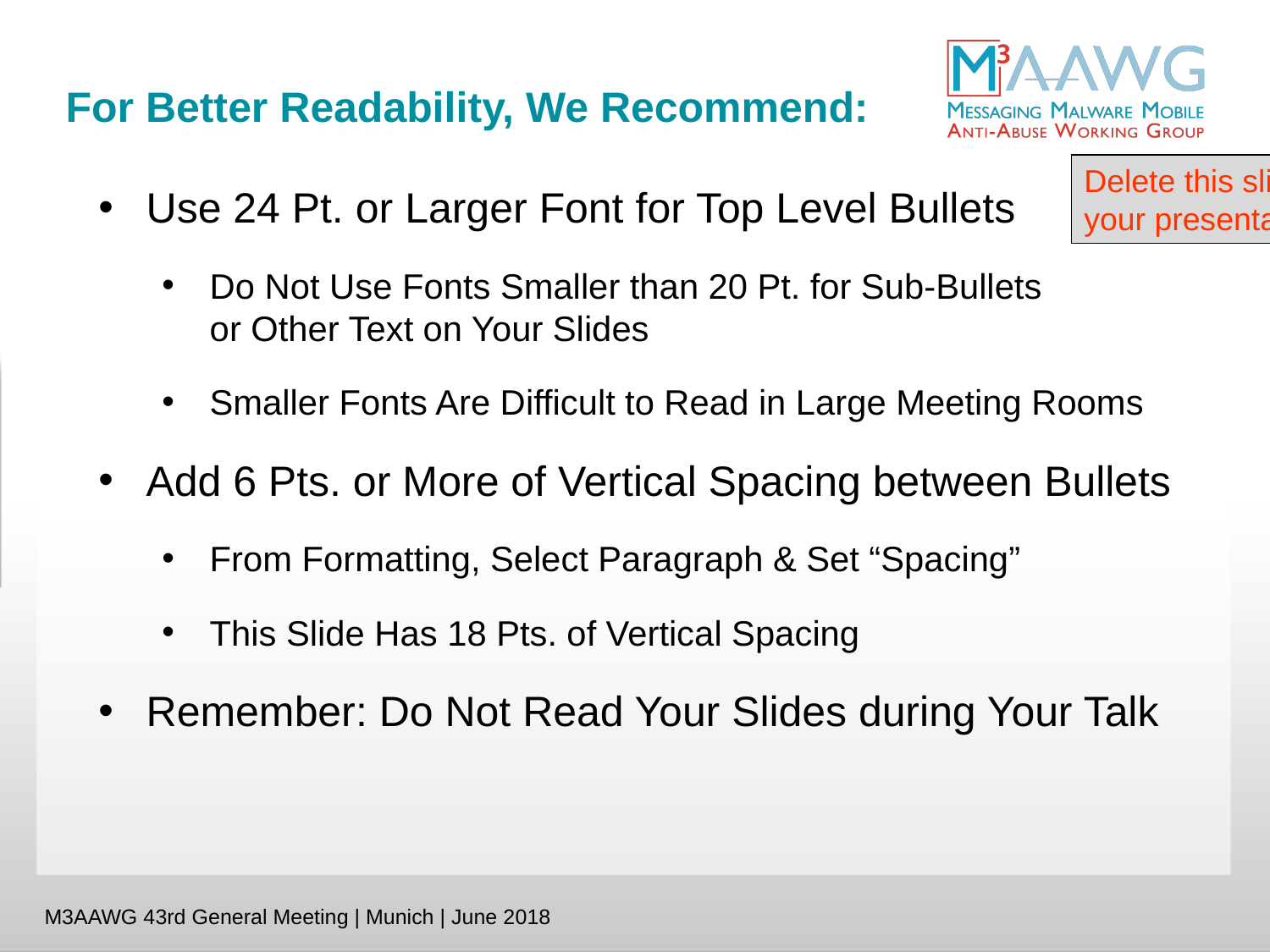

# For Better Readability, We Recommend:
Delete this slide before your presentation.
Use 24 Pt. or Larger Font for Top Level Bullets
Do Not Use Fonts Smaller than 20 Pt. for Sub-Bullets
or Other Text on Your Slides
Smaller Fonts Are Difficult to Read in Large Meeting Rooms
Add 6 Pts. or More of Vertical Spacing between Bullets
From Formatting, Select Paragraph & Set “Spacing”
This Slide Has 18 Pts. of Vertical Spacing
Remember: Do Not Read Your Slides during Your Talk
M3AAWG 43rd General Meeting | Munich | June 2018